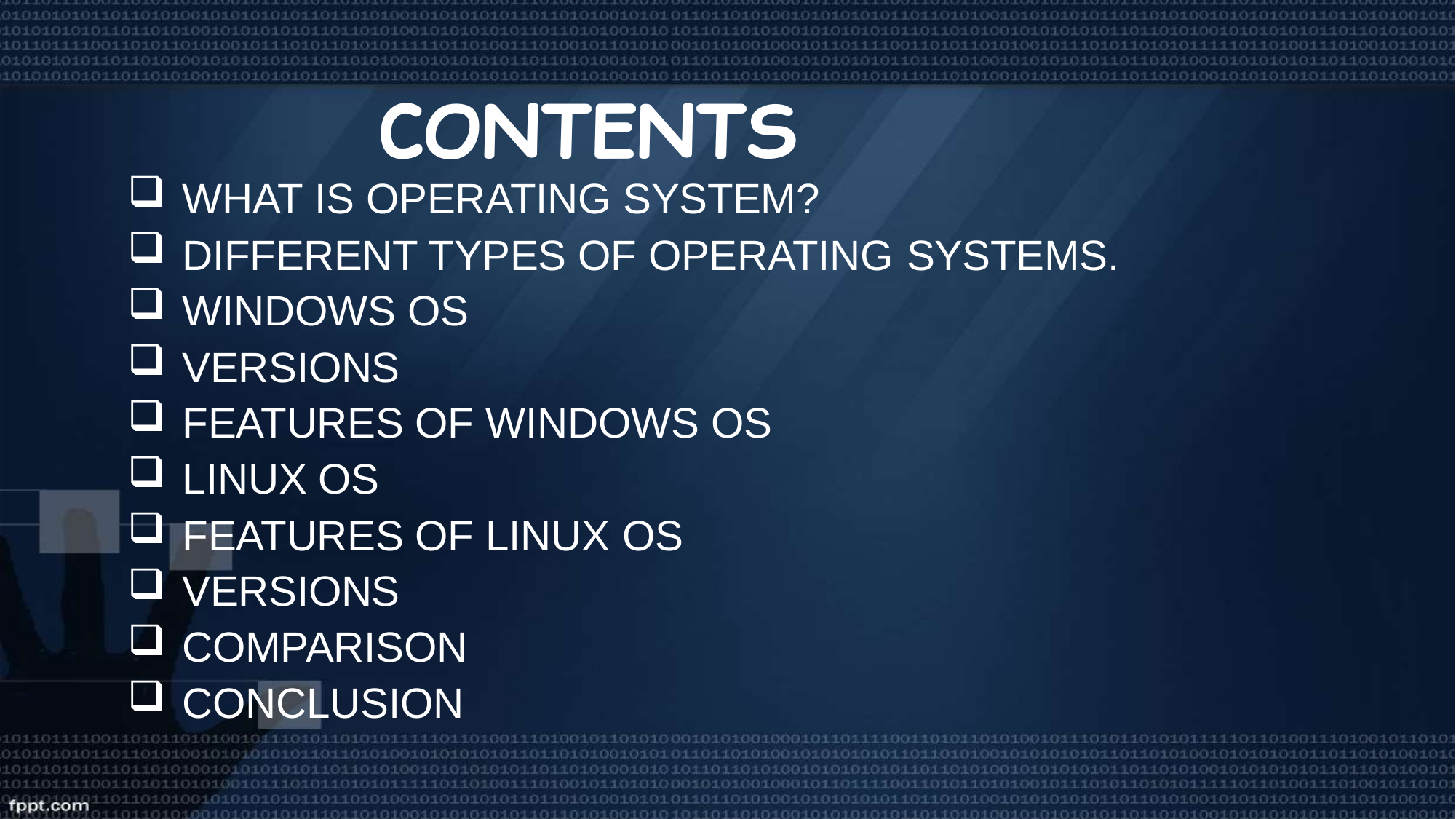

# CONTENTS
WHAT IS OPERATING SYSTEM?
DIFFERENT TYPES OF OPERATING SYSTEMS.
WINDOWS OS
VERSIONS
FEATURES OF WINDOWS OS
LINUX OS
FEATURES OF LINUX OS
VERSIONS
COMPARISON
CONCLUSION